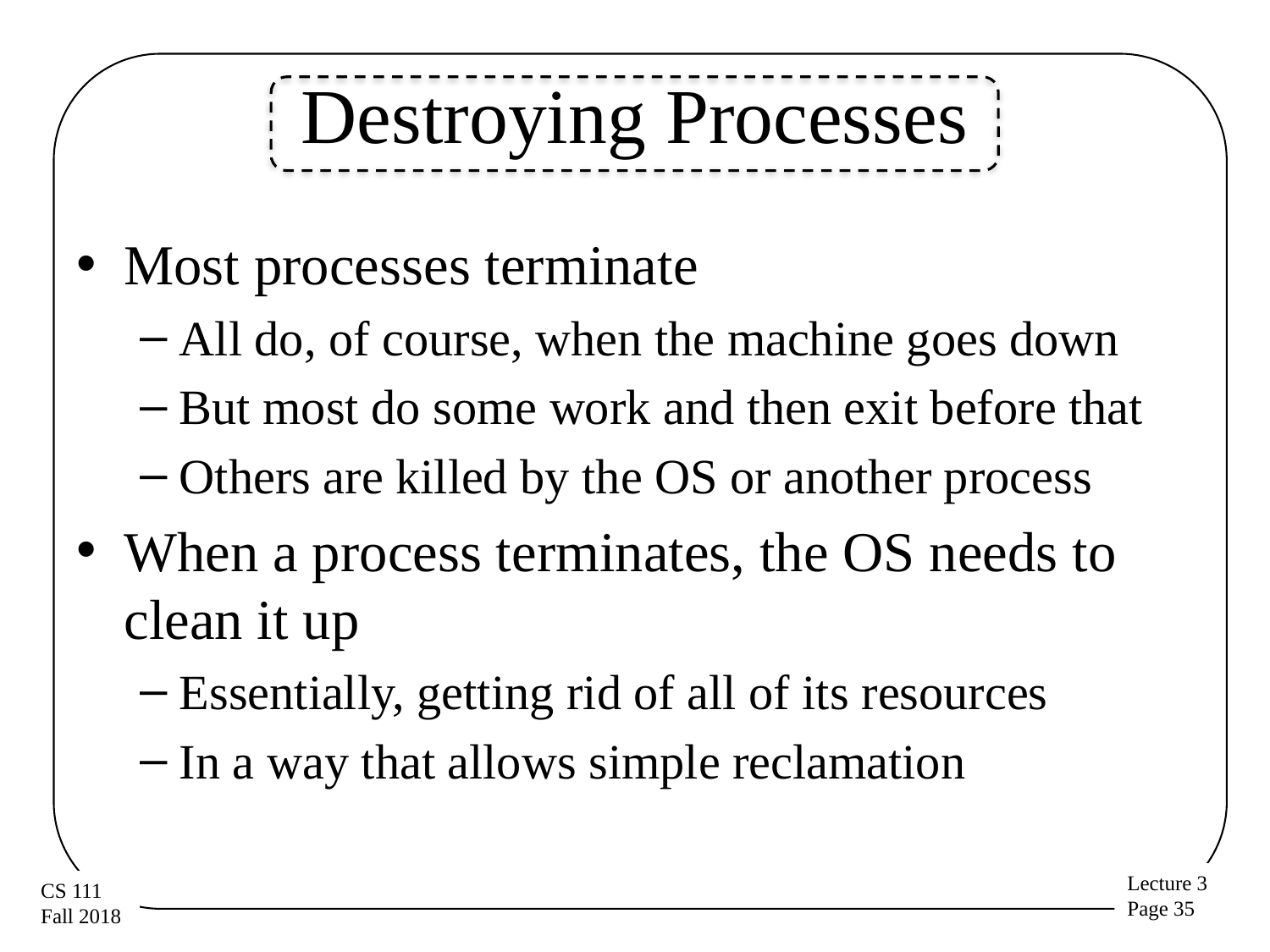

# Destroying Processes

Most processes terminate
All do, of course, when the machine goes down
But most do some work and then exit before that
Others are killed by the OS or another process
When a process terminates, the OS needs to clean it up
Essentially, getting rid of all of its resources
In a way that allows simple reclamation